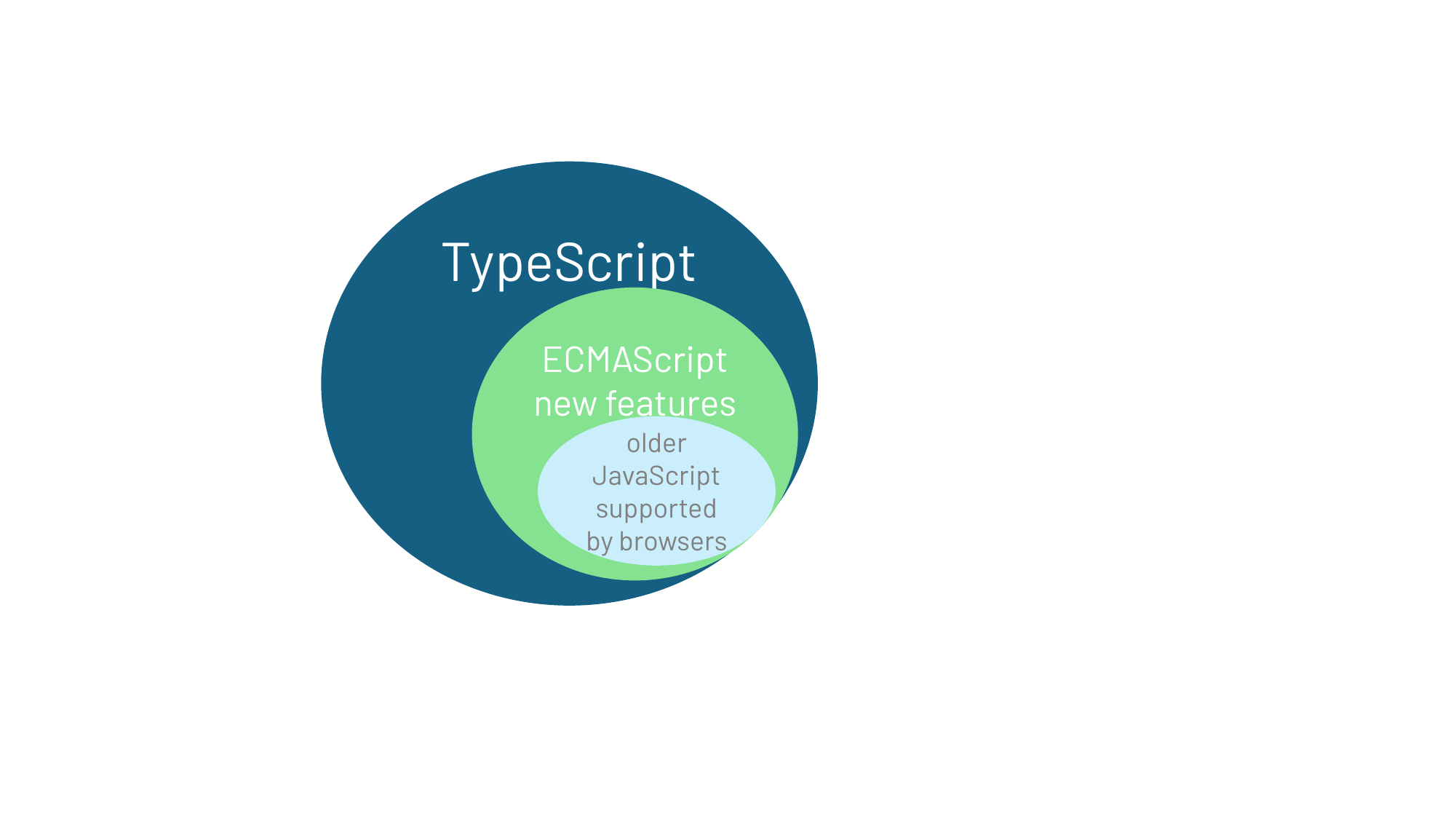

TypeScript

ECMAScript new features
older JavaScript
supported
by browsers